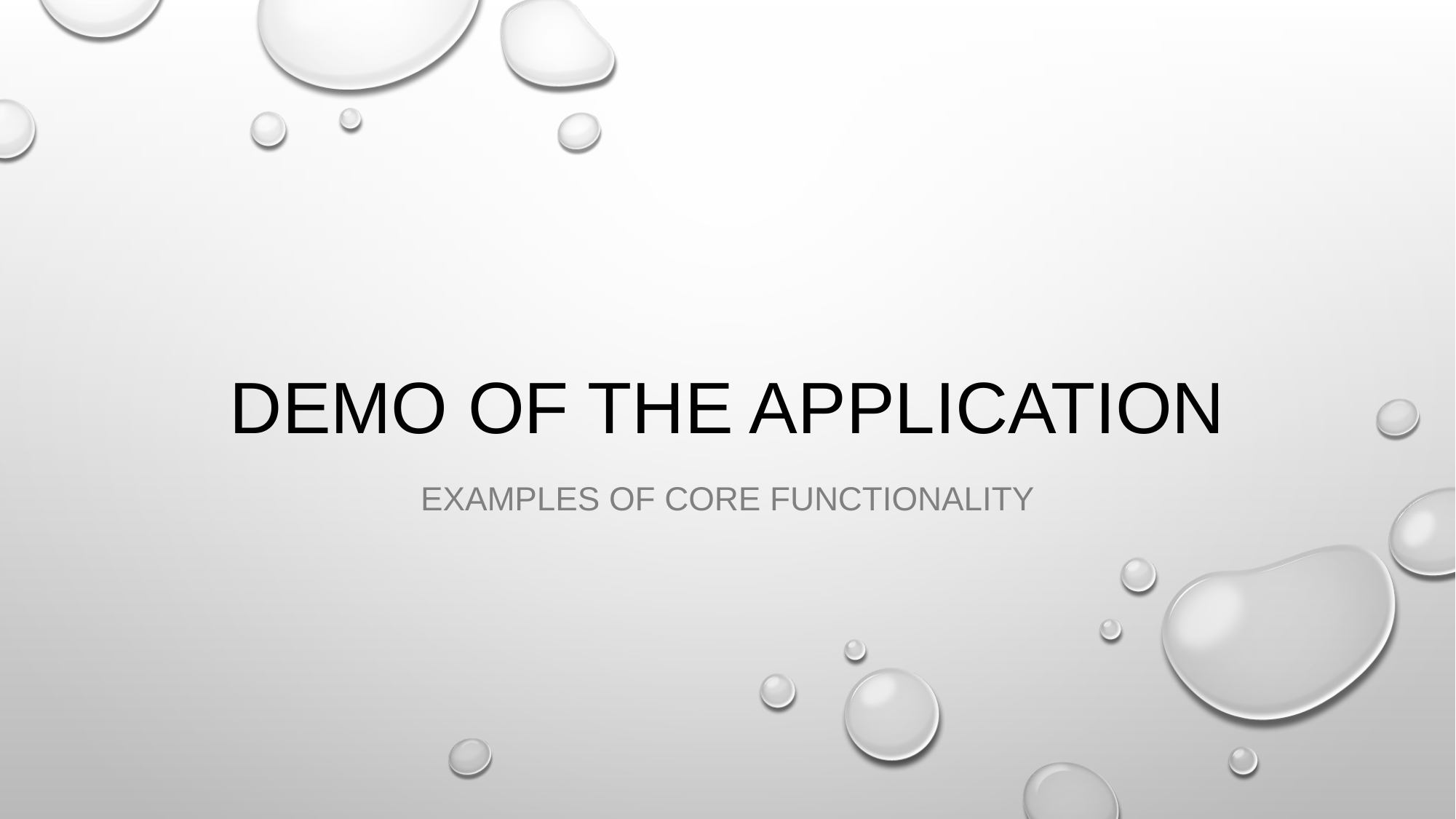

# Demo of the Application
Examples of Core functionality